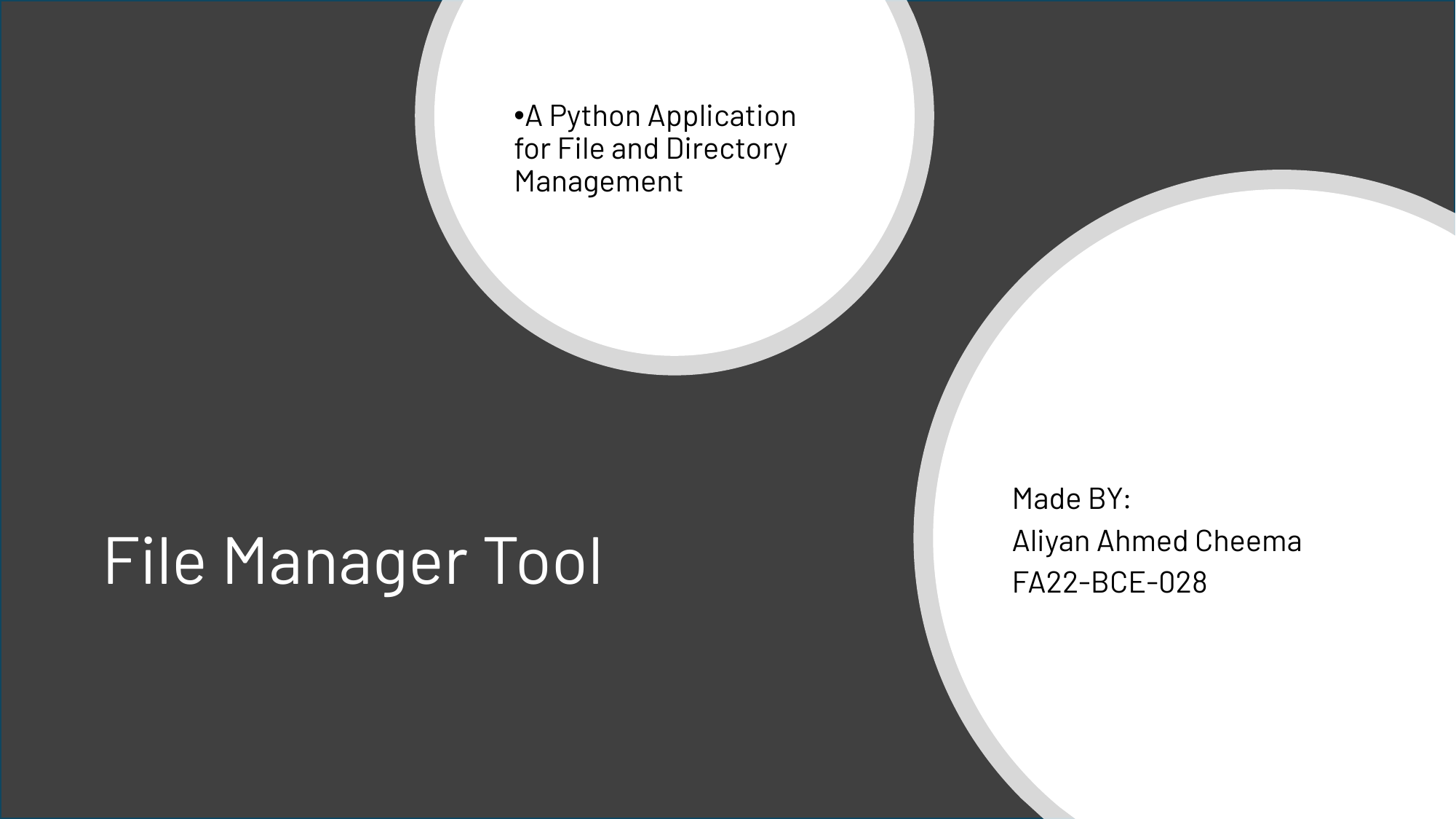

A Python Application for File and Directory Management

Made BY:
Aliyan Ahmed Cheema
FA22-BCE-028
# File Manager Tool